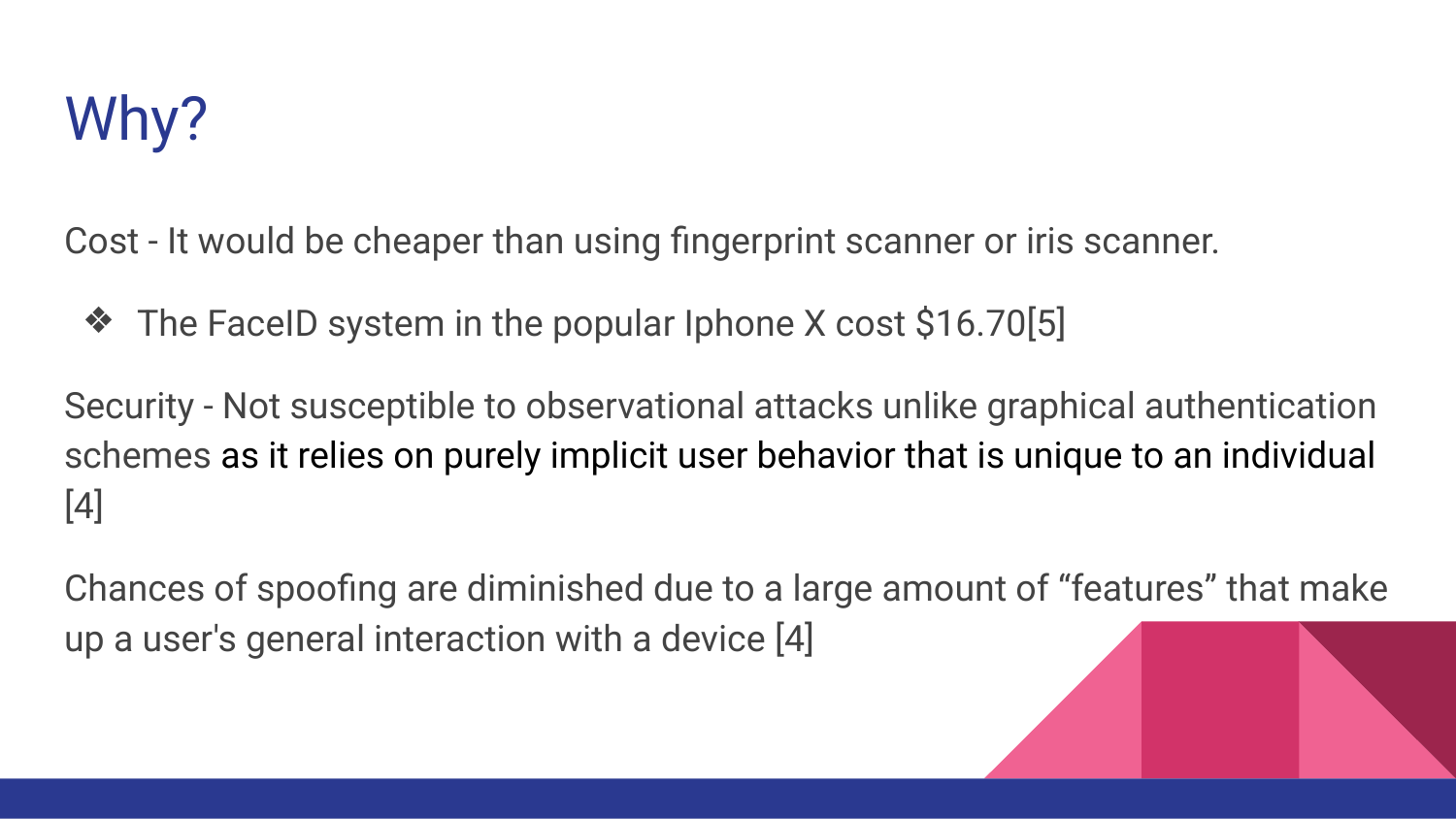

# Why?
Cost - It would be cheaper than using fingerprint scanner or iris scanner.
The FaceID system in the popular Iphone X cost $16.70[5]
Security - Not susceptible to observational attacks unlike graphical authentication schemes as it relies on purely implicit user behavior that is unique to an individual [4]
Chances of spoofing are diminished due to a large amount of “features” that make up a user's general interaction with a device [4]